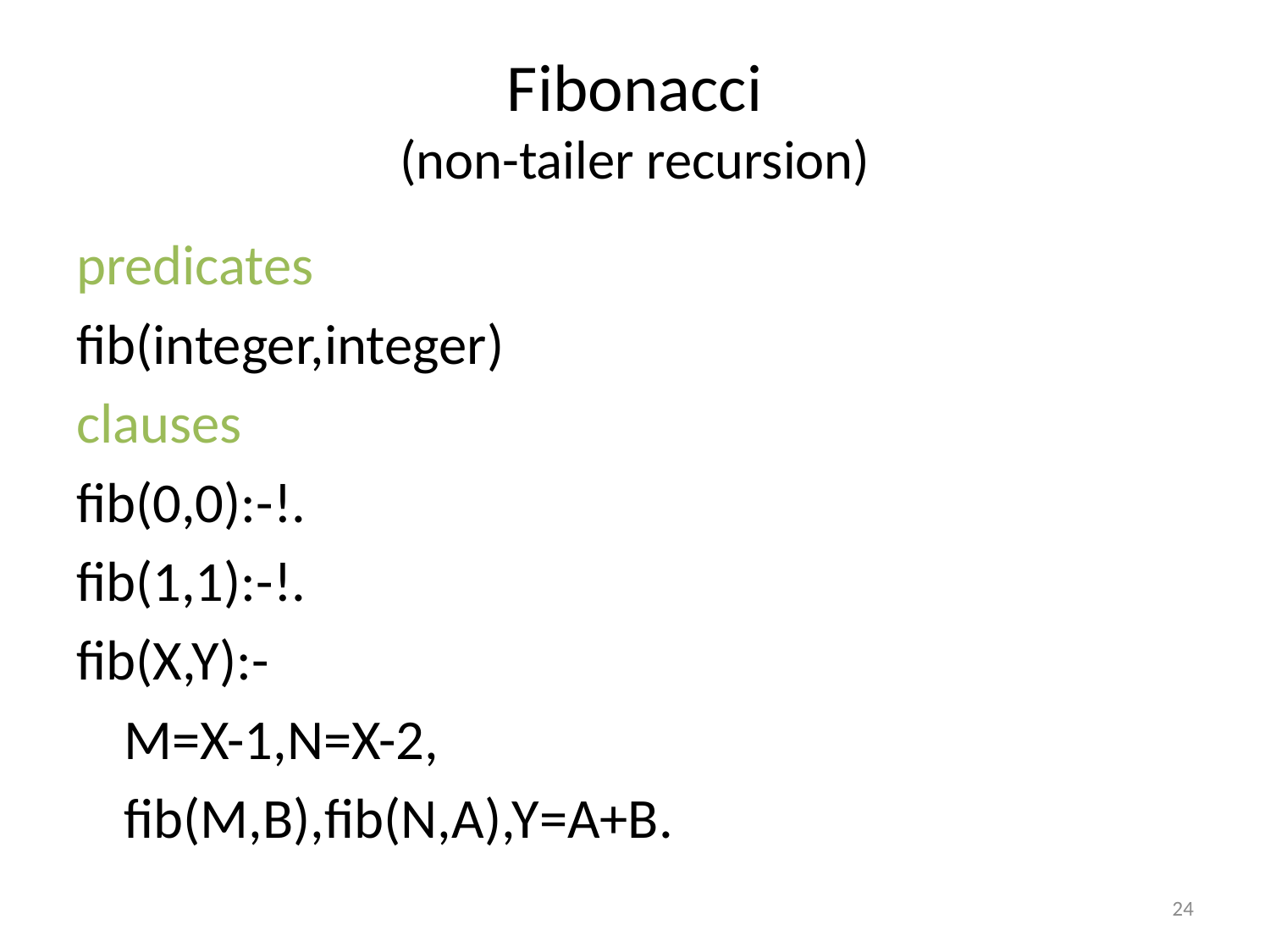

# Fibonacci (non-tailer recursion)
predicates
fib(integer,integer)
clauses
fib(0,0):-!.
fib(1,1):-!.
fib(X,Y):-
	M=X-1,N=X-2,
	fib(M,B),fib(N,A),Y=A+B.
24